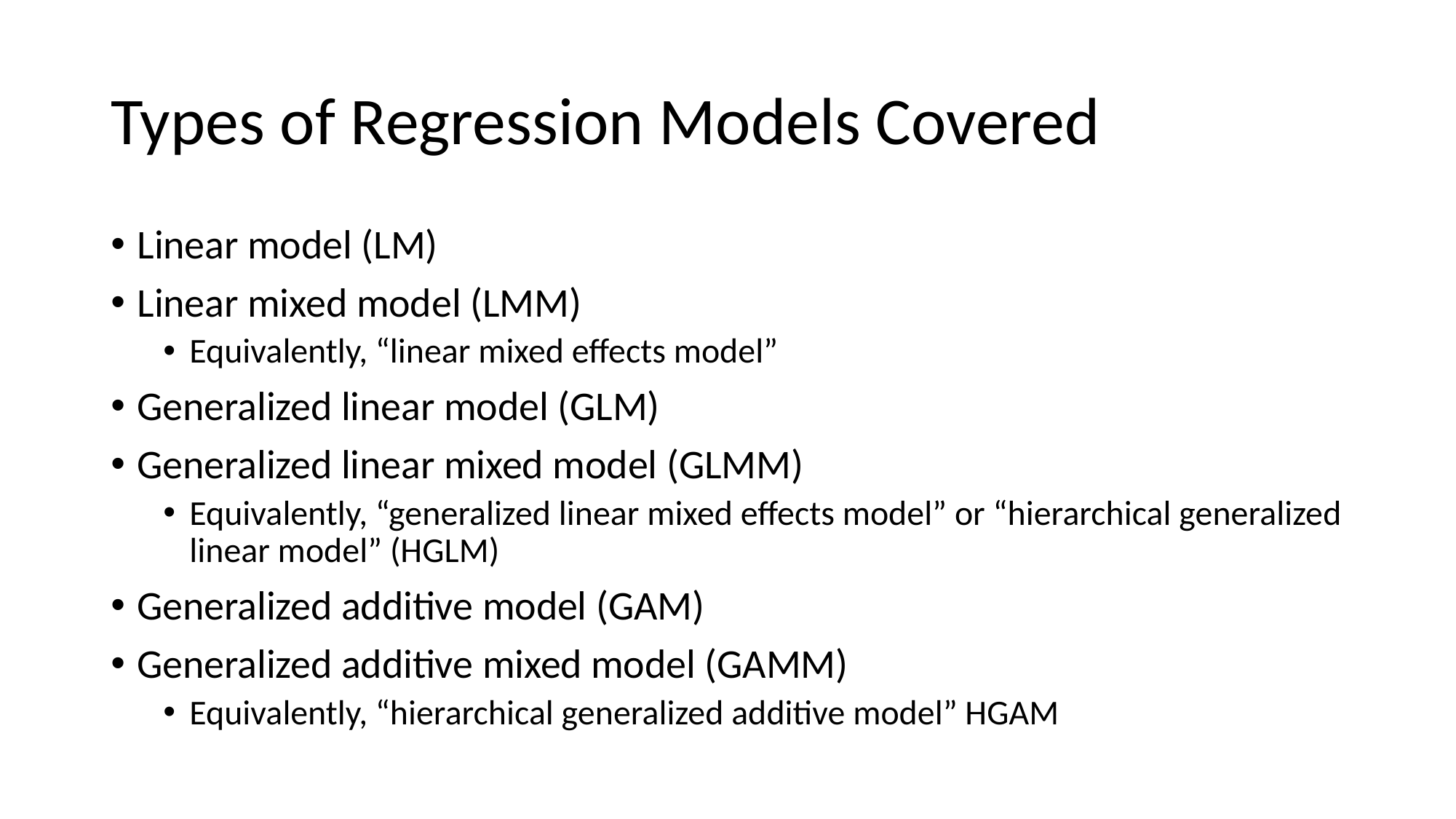

# Types of Regression Models Covered
Linear model (LM)
Linear mixed model (LMM)
Equivalently, “linear mixed effects model”
Generalized linear model (GLM)
Generalized linear mixed model (GLMM)
Equivalently, “generalized linear mixed effects model” or “hierarchical generalized linear model” (HGLM)
Generalized additive model (GAM)
Generalized additive mixed model (GAMM)
Equivalently, “hierarchical generalized additive model” HGAM